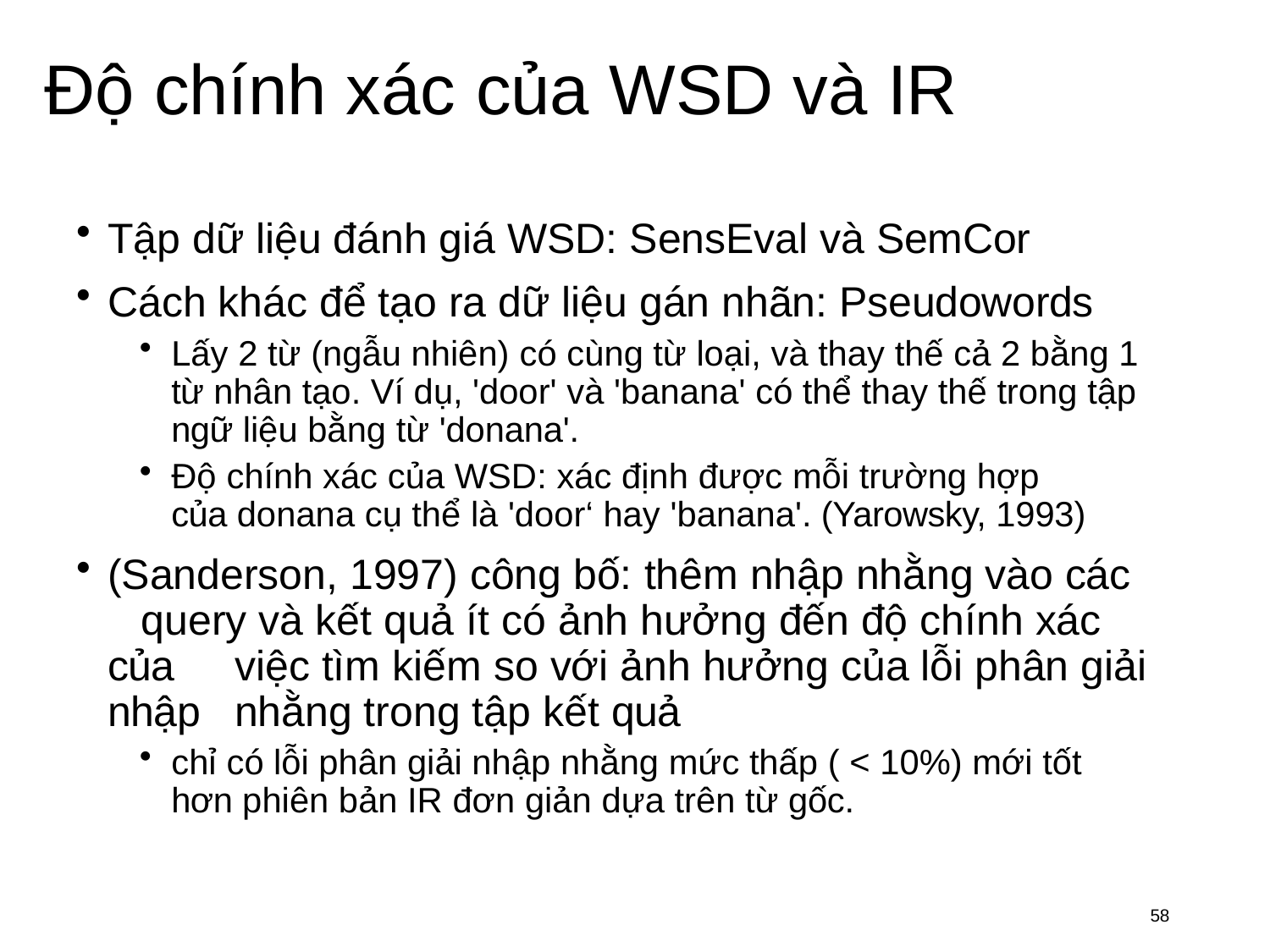

# Độ chính xác của WSD và IR
Tập dữ liệu đánh giá WSD: SensEval và SemCor
Cách khác để tạo ra dữ liệu gán nhãn: Pseudowords
Lấy 2 từ (ngẫu nhiên) có cùng từ loại, và thay thế cả 2 bằng 1 từ nhân tạo. Ví dụ, 'door' và 'banana' có thể thay thế trong tập ngữ liệu bằng từ 'donana'.
Độ chính xác của WSD: xác định được mỗi trường hợp của donana cụ thể là 'door‘ hay 'banana'. (Yarowsky, 1993)
(Sanderson, 1997) công bố: thêm nhập nhằng vào các 	query và kết quả ít có ảnh hưởng đến độ chính xác của 	việc tìm kiếm so với ảnh hưởng của lỗi phân giải nhập 	nhằng trong tập kết quả
chỉ có lỗi phân giải nhập nhằng mức thấp ( < 10%) mới tốt hơn phiên bản IR đơn giản dựa trên từ gốc.
58